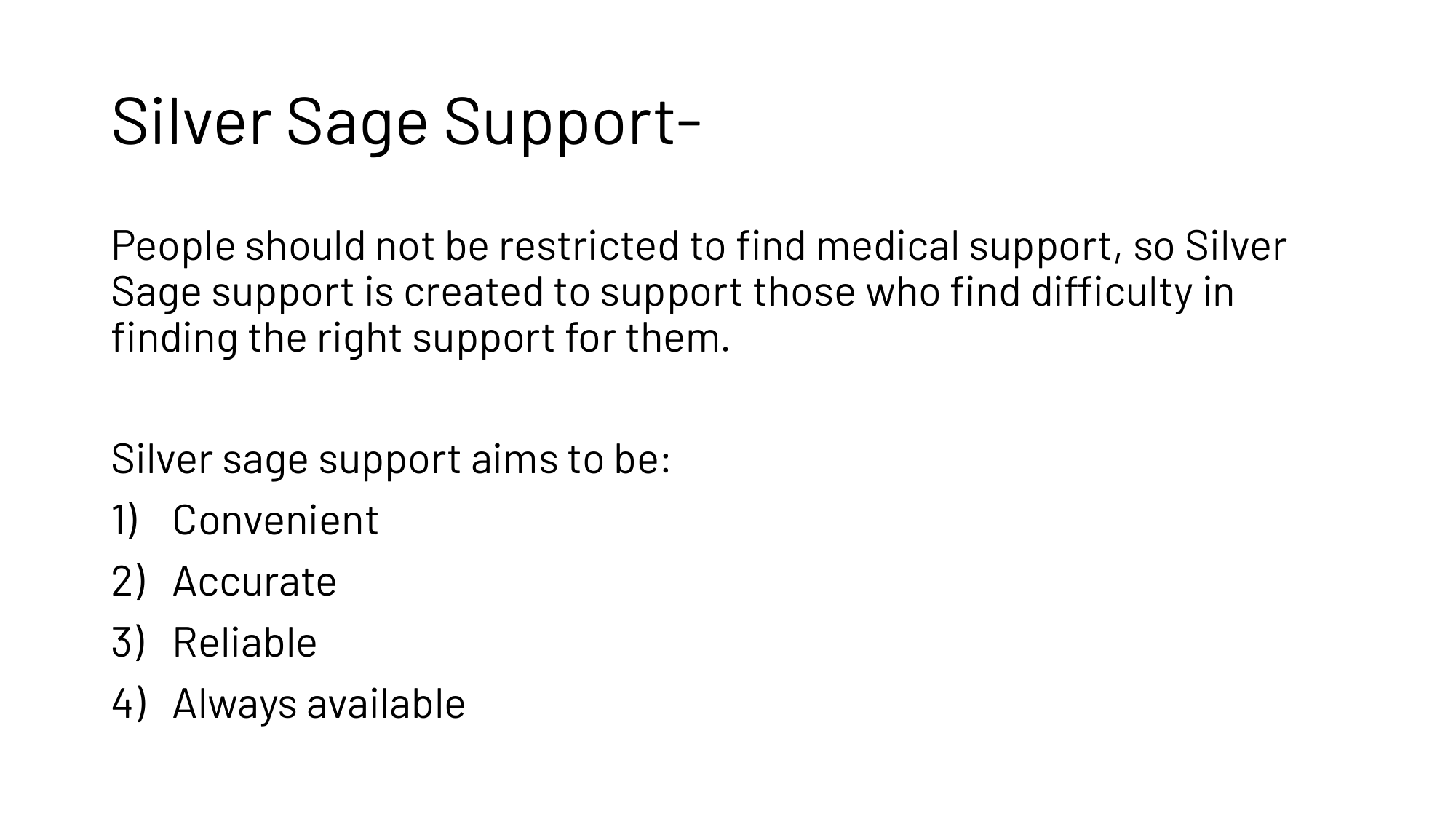

# Silver Sage Support-
People should not be restricted to find medical support, so Silver Sage support is created to support those who find difficulty in finding the right support for them.

Silver sage support aims to be:
Convenient
Accurate
Reliable
Always available